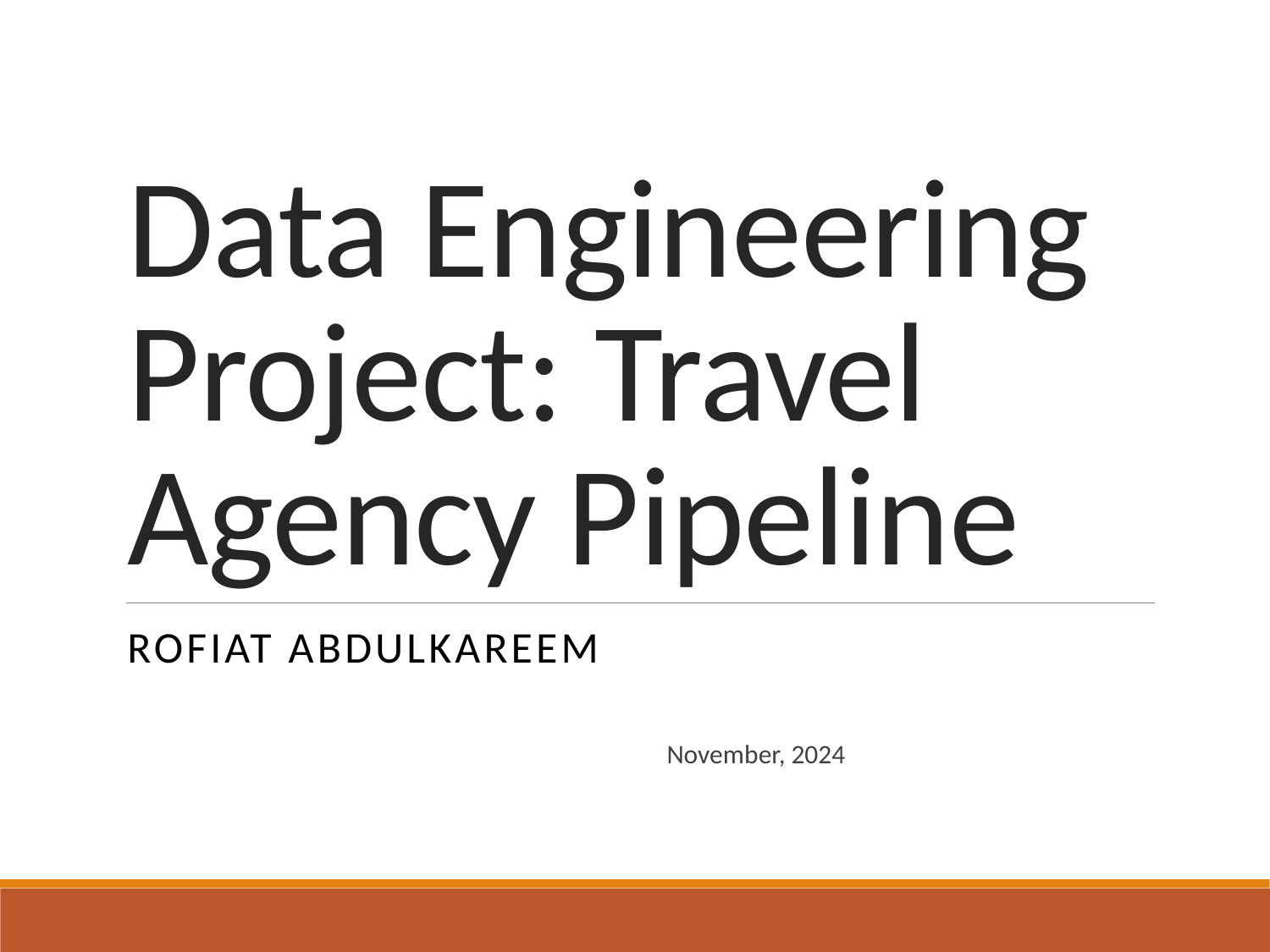

# Data Engineering Project: Travel Agency Pipeline
Rofiat Abdulkareem

 					November, 2024